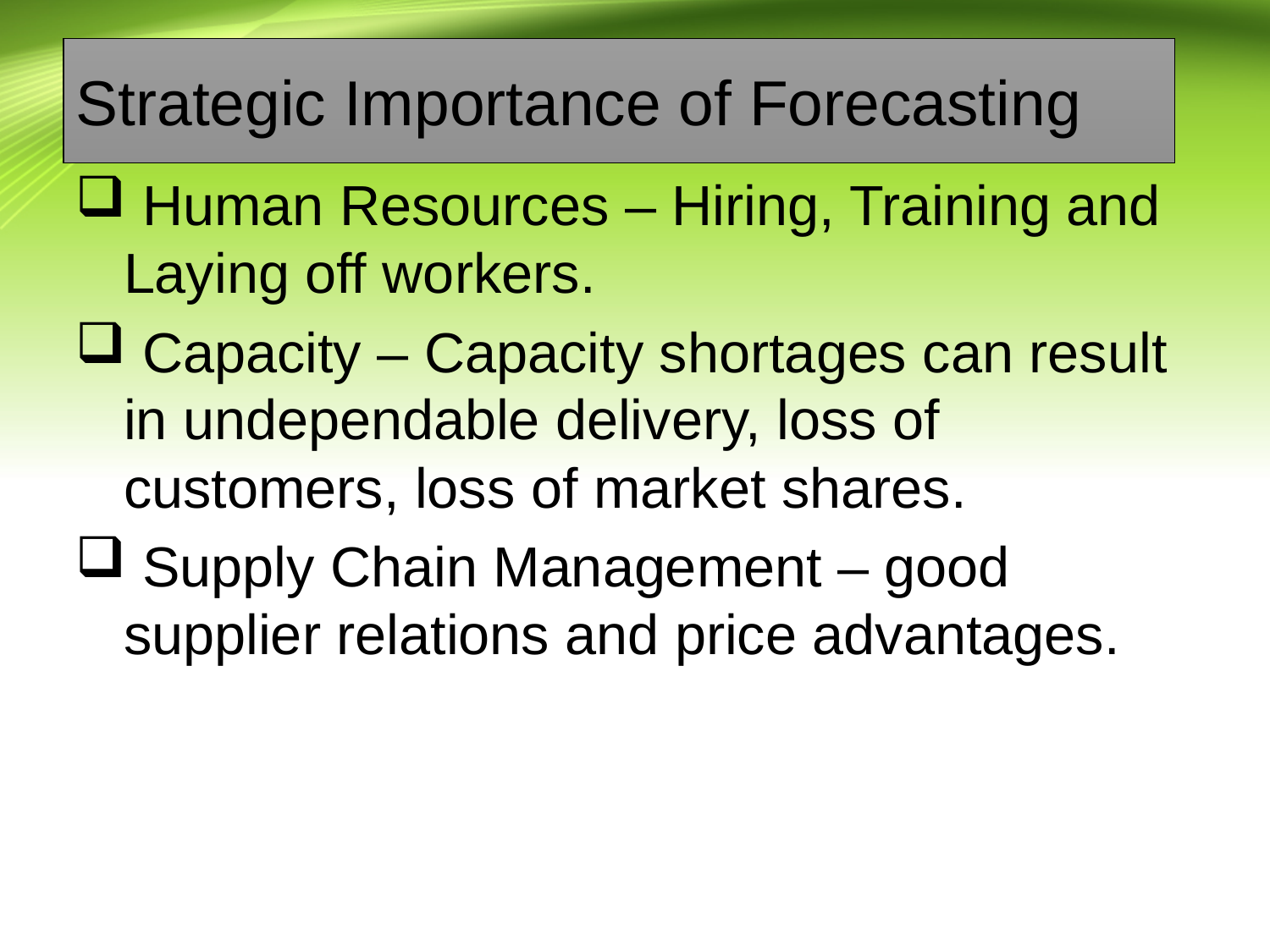

# Strategic Importance of Forecasting
 Human Resources – Hiring, Training and Laying off workers.
 Capacity – Capacity shortages can result in undependable delivery, loss of customers, loss of market shares.
 Supply Chain Management – good supplier relations and price advantages.